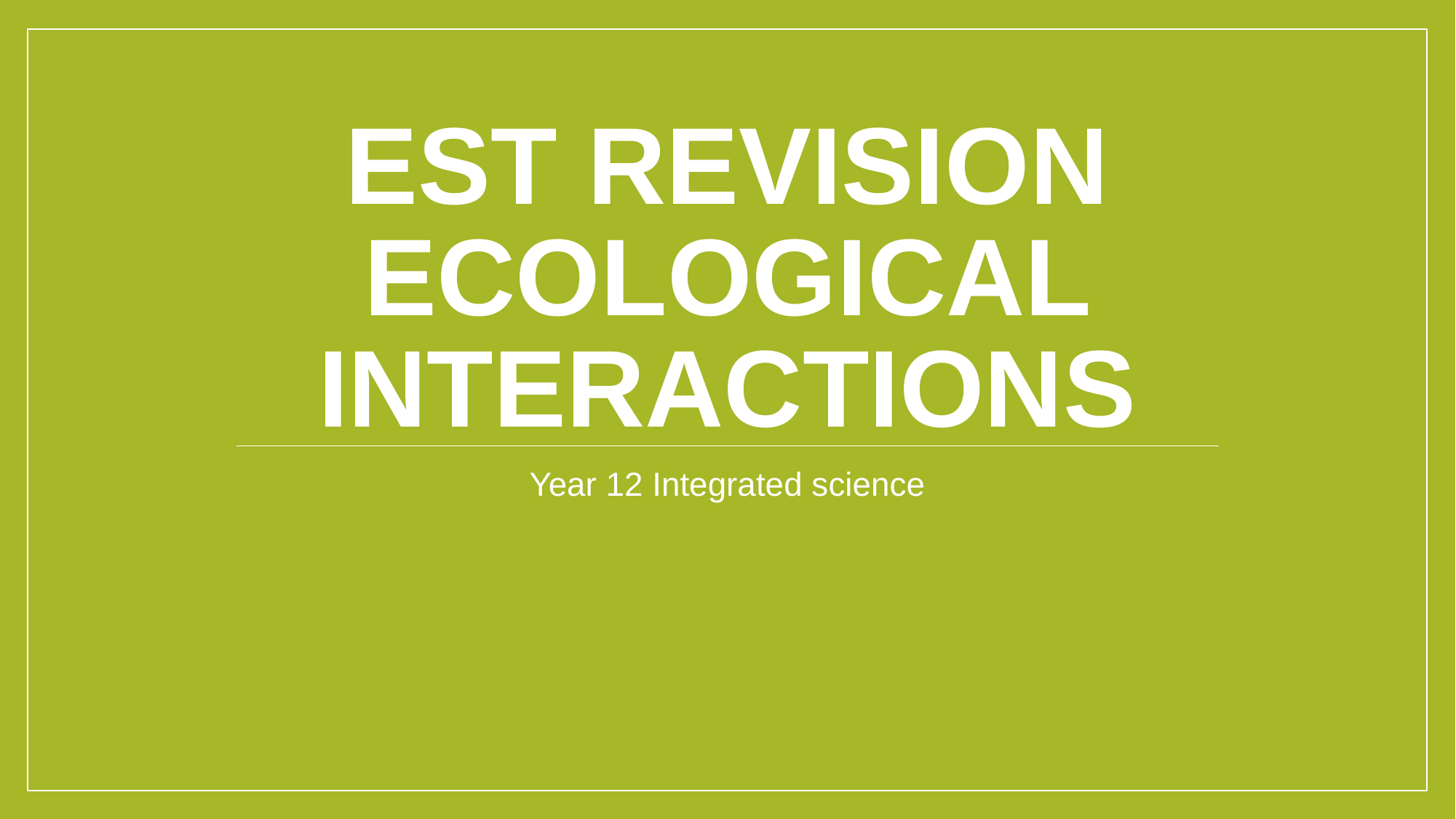

# EST Revision Ecological interactions
Year 12 Integrated science